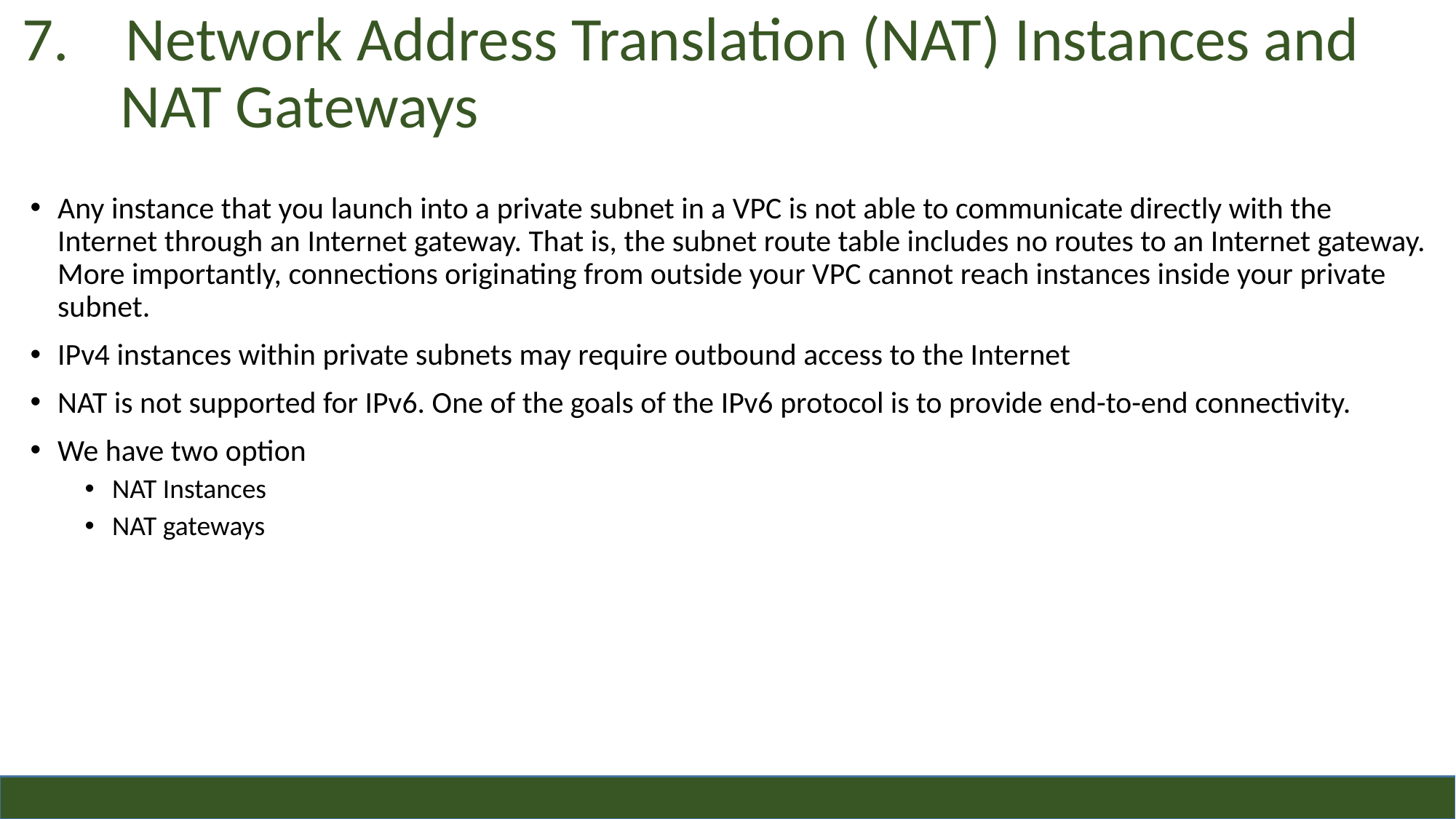

# 7.    Network Address Translation (NAT) Instances and NAT Gateways
Any instance that you launch into a private subnet in a VPC is not able to communicate directly with the Internet through an Internet gateway. That is, the subnet route table includes no routes to an Internet gateway. More importantly, connections originating from outside your VPC cannot reach instances inside your private subnet.
IPv4 instances within private subnets may require outbound access to the Internet
NAT is not supported for IPv6. One of the goals of the IPv6 protocol is to provide end-to-end connectivity.
We have two option
NAT Instances
NAT gateways